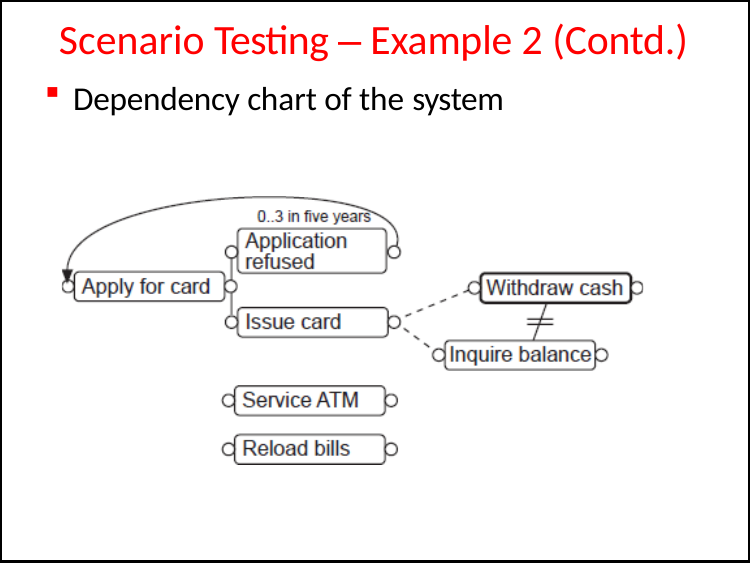

# Scenario Testing – Example 2 (Contd.)
Dependency chart of the system